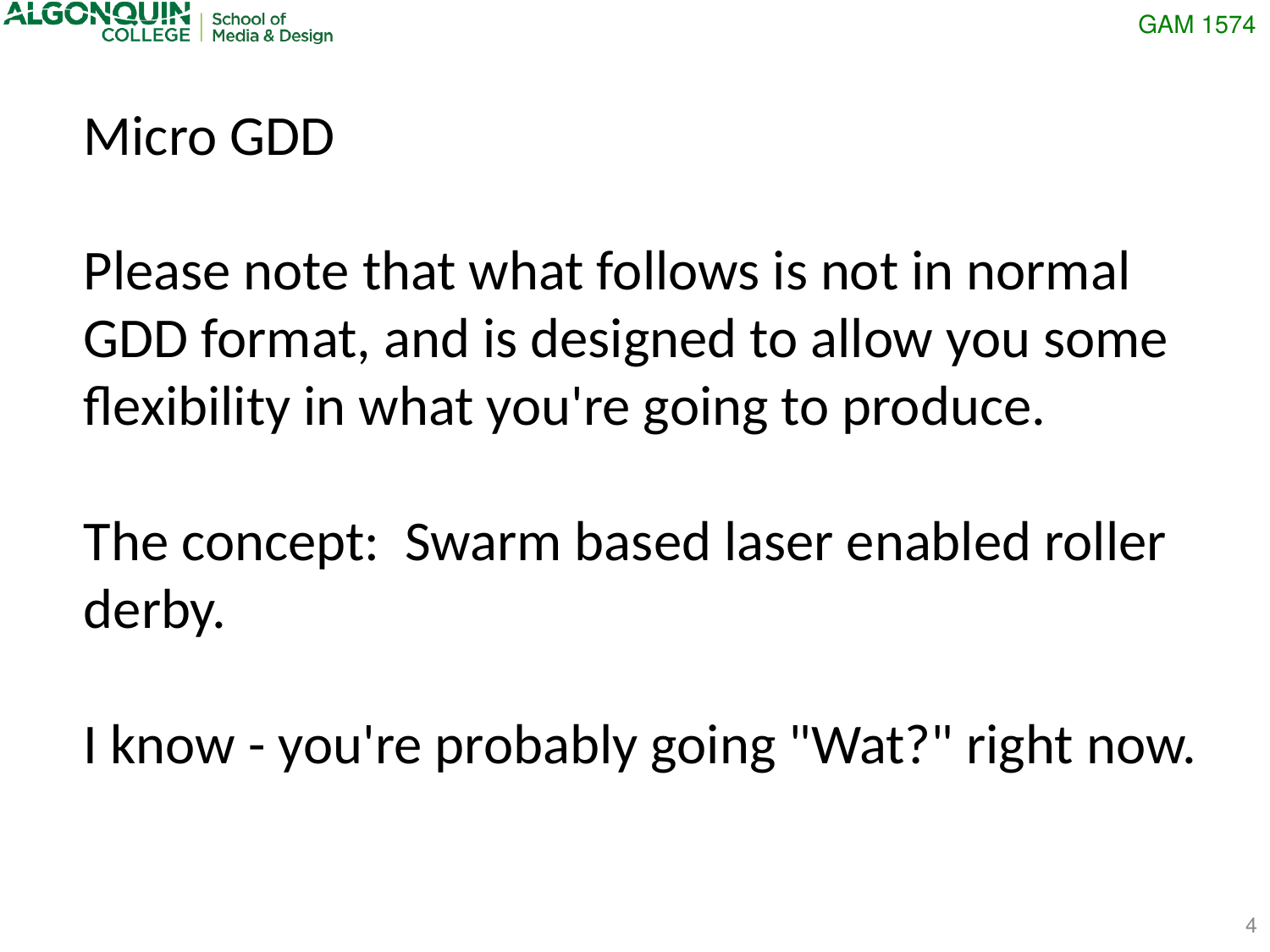

Micro GDD

Please note that what follows is not in normal GDD format, and is designed to allow you some flexibility in what you're going to produce.

The concept:  Swarm based laser enabled roller derby.

I know - you're probably going "Wat?" right now.
4